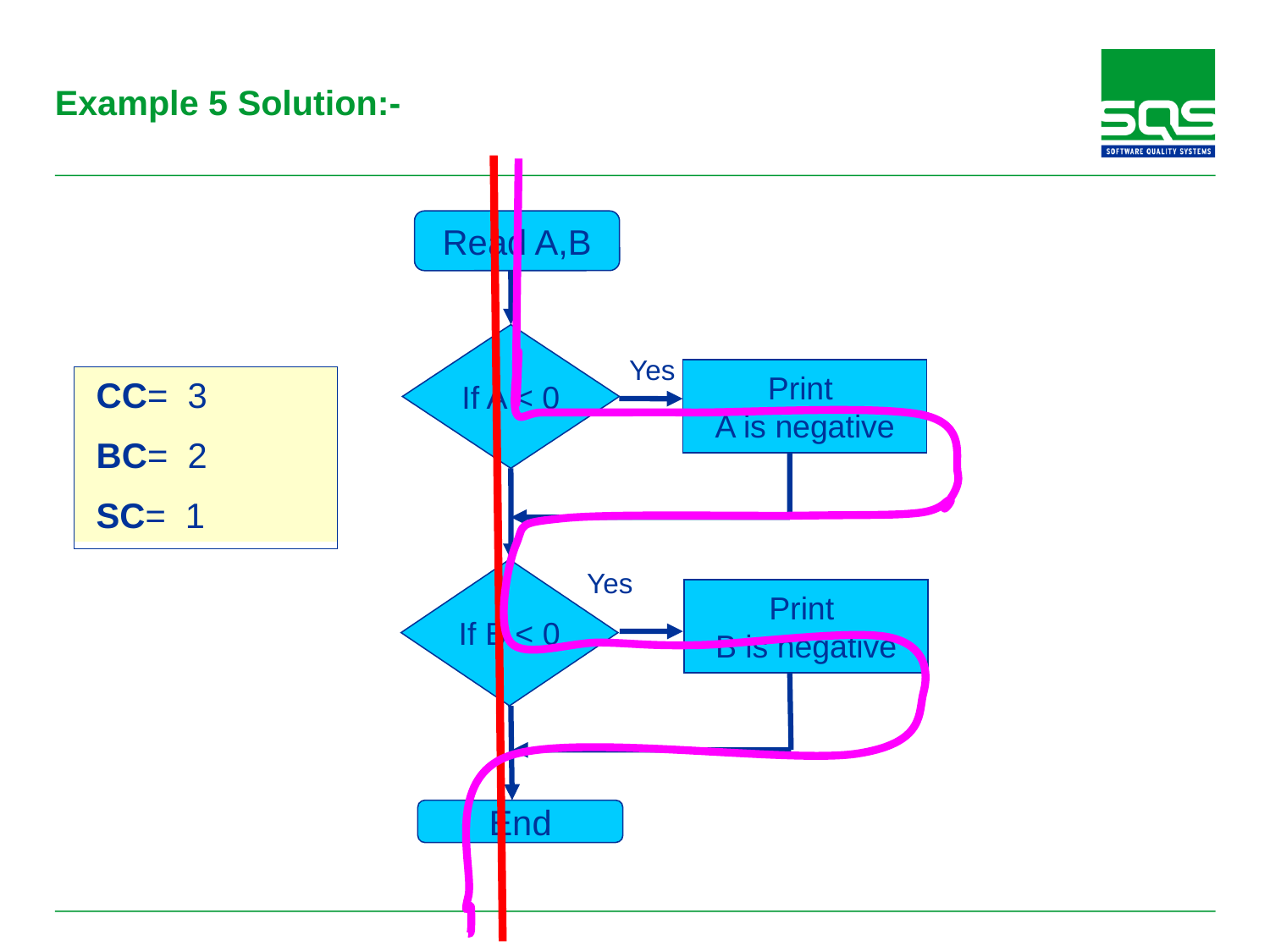

# Example 5 Solution:-

Read A,B

If A < 0
Yes
Print
A is negative

If B < 0
Yes
Print
B is negative

End
 CC=  3
 BC=  2
 SC=  1